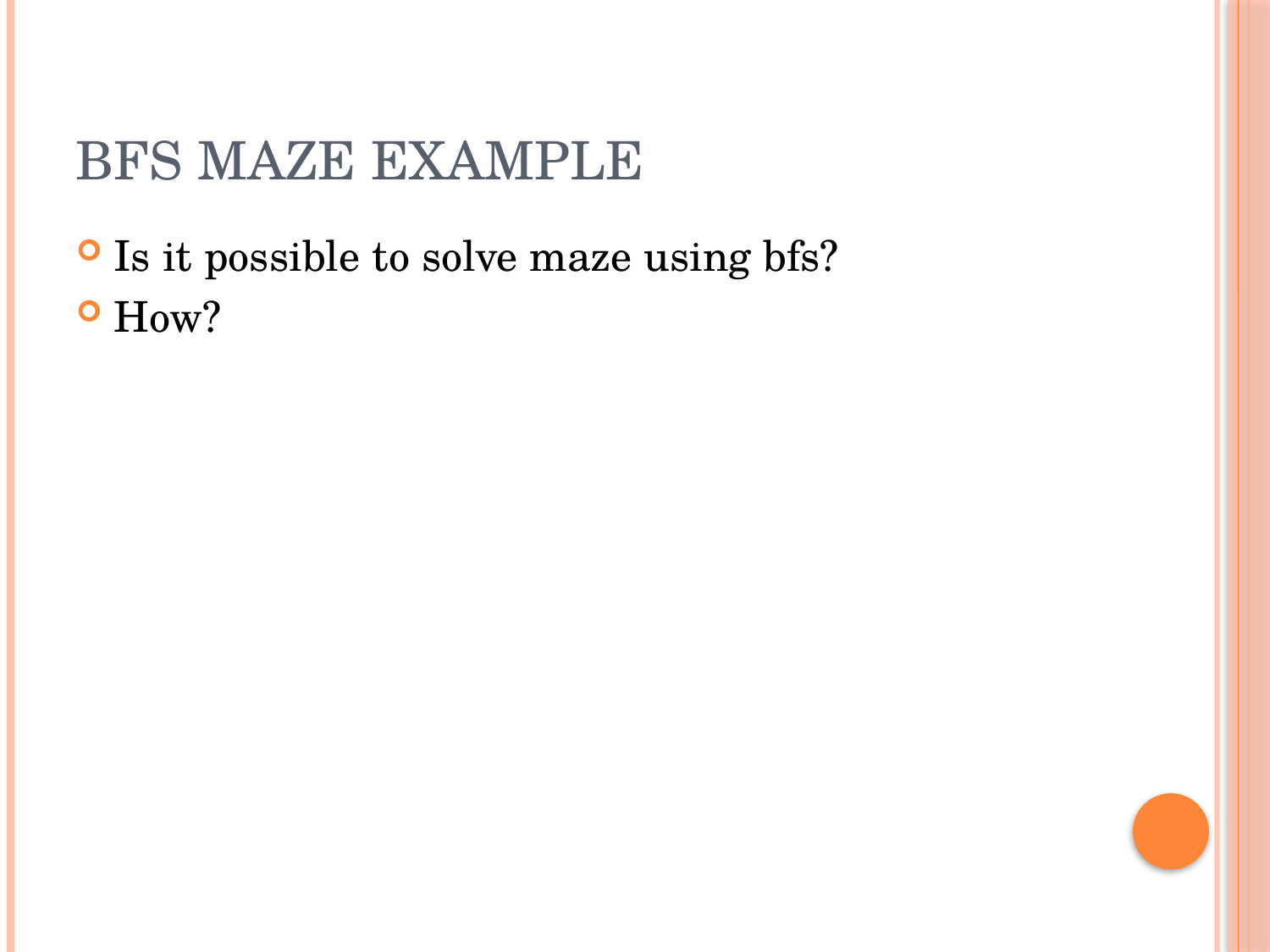

# BFS maze example
Is it possible to solve maze using bfs?
How?